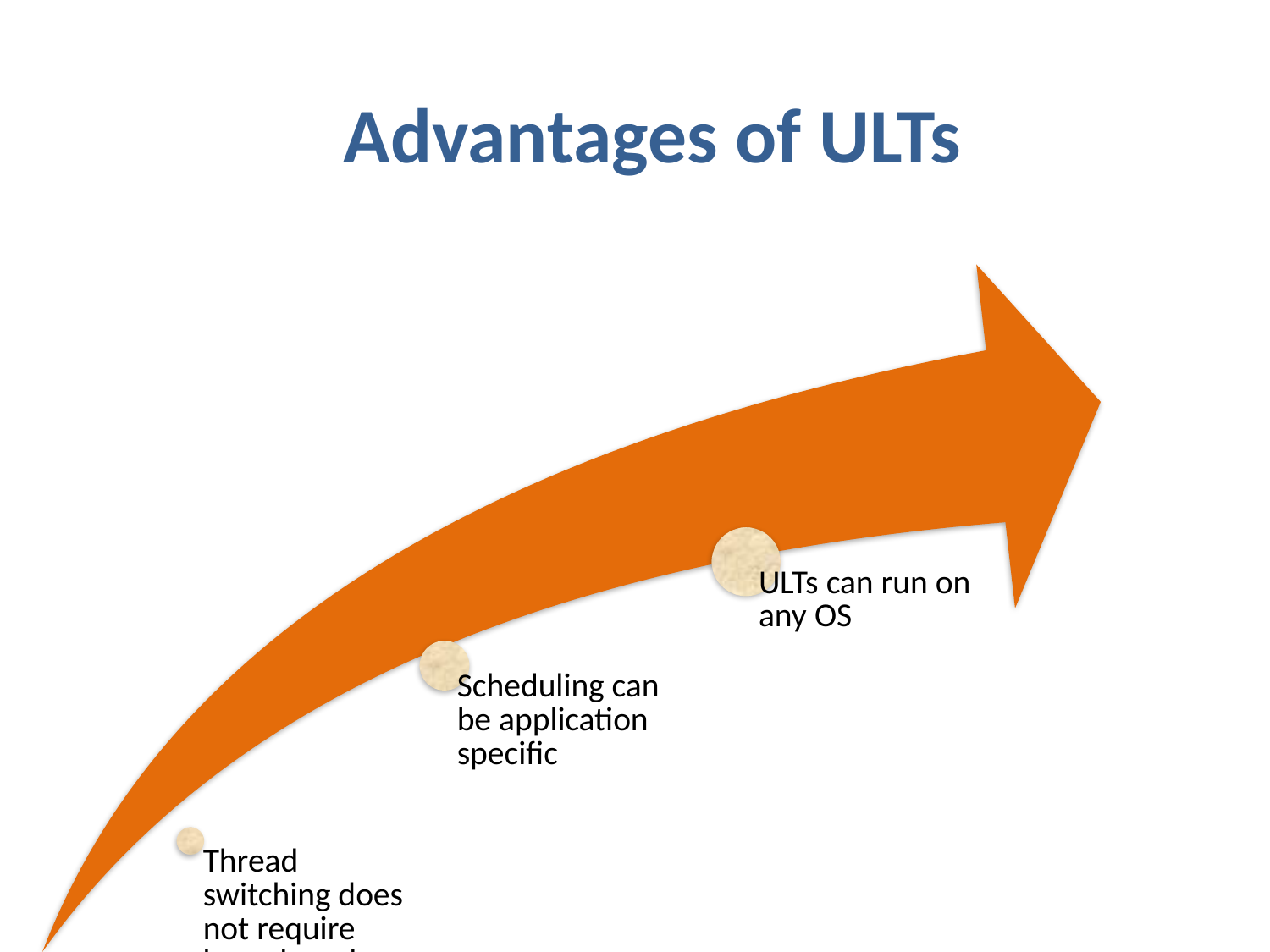

# Advantages of ULTs
Scheduling can be application specific
ULTs can run on any OS